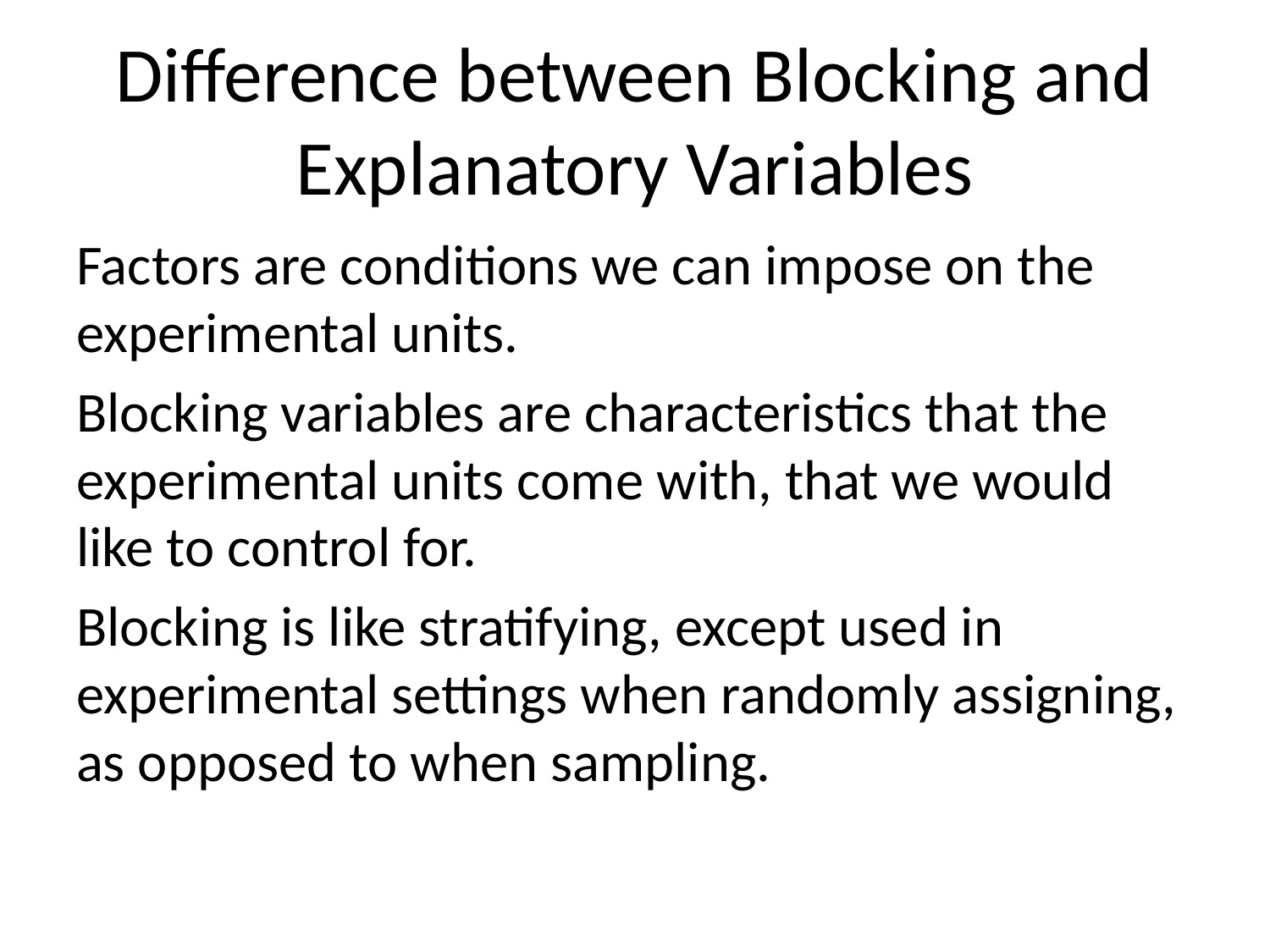

# Difference between Blocking and Explanatory Variables
Factors are conditions we can impose on the experimental units.
Blocking variables are characteristics that the experimental units come with, that we would like to control for.
Blocking is like stratifying, except used in experimental settings when randomly assigning, as opposed to when sampling.